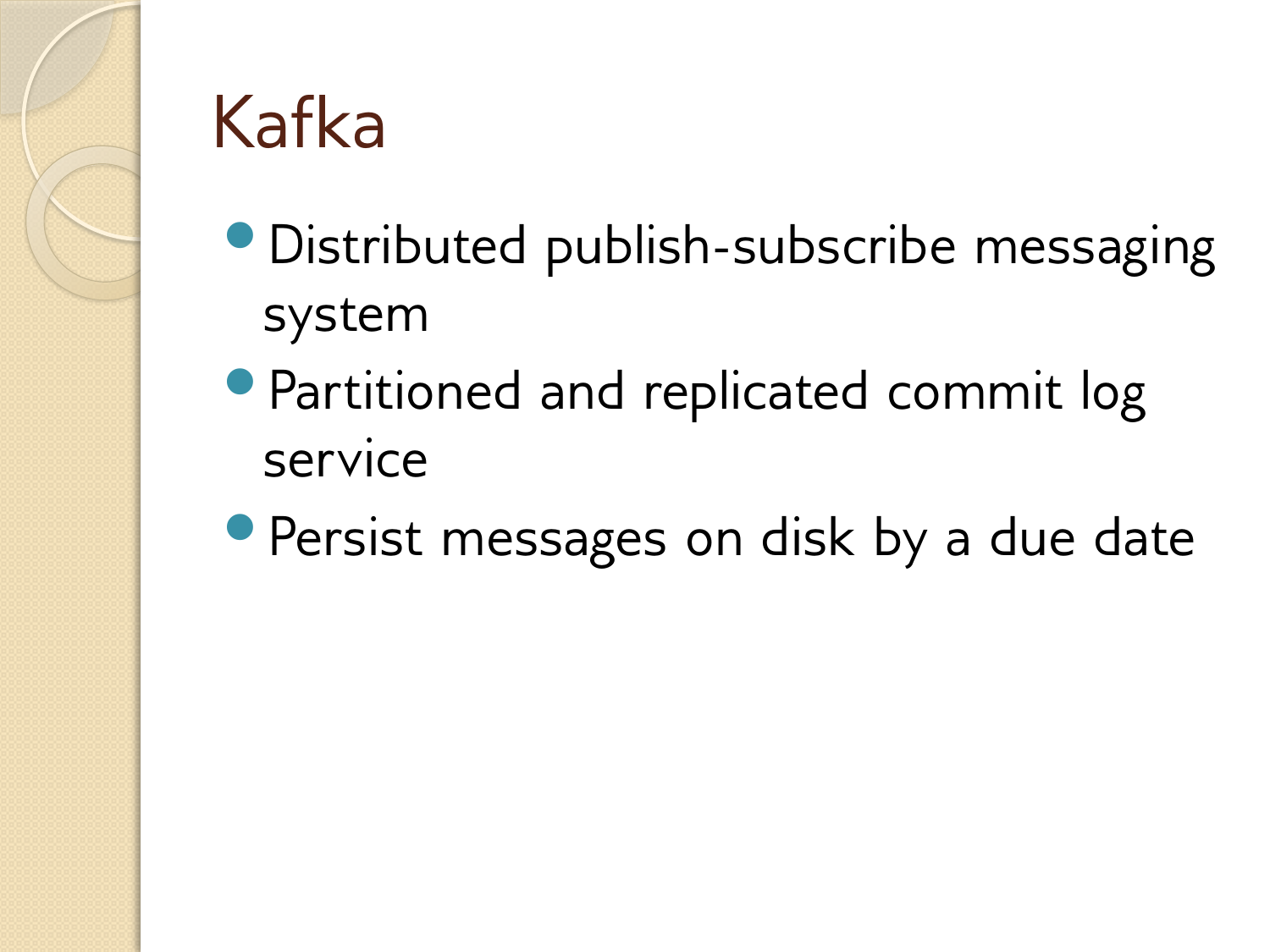

# Kafka
Distributed publish-subscribe messaging system
Partitioned and replicated commit log service
Persist messages on disk by a due date